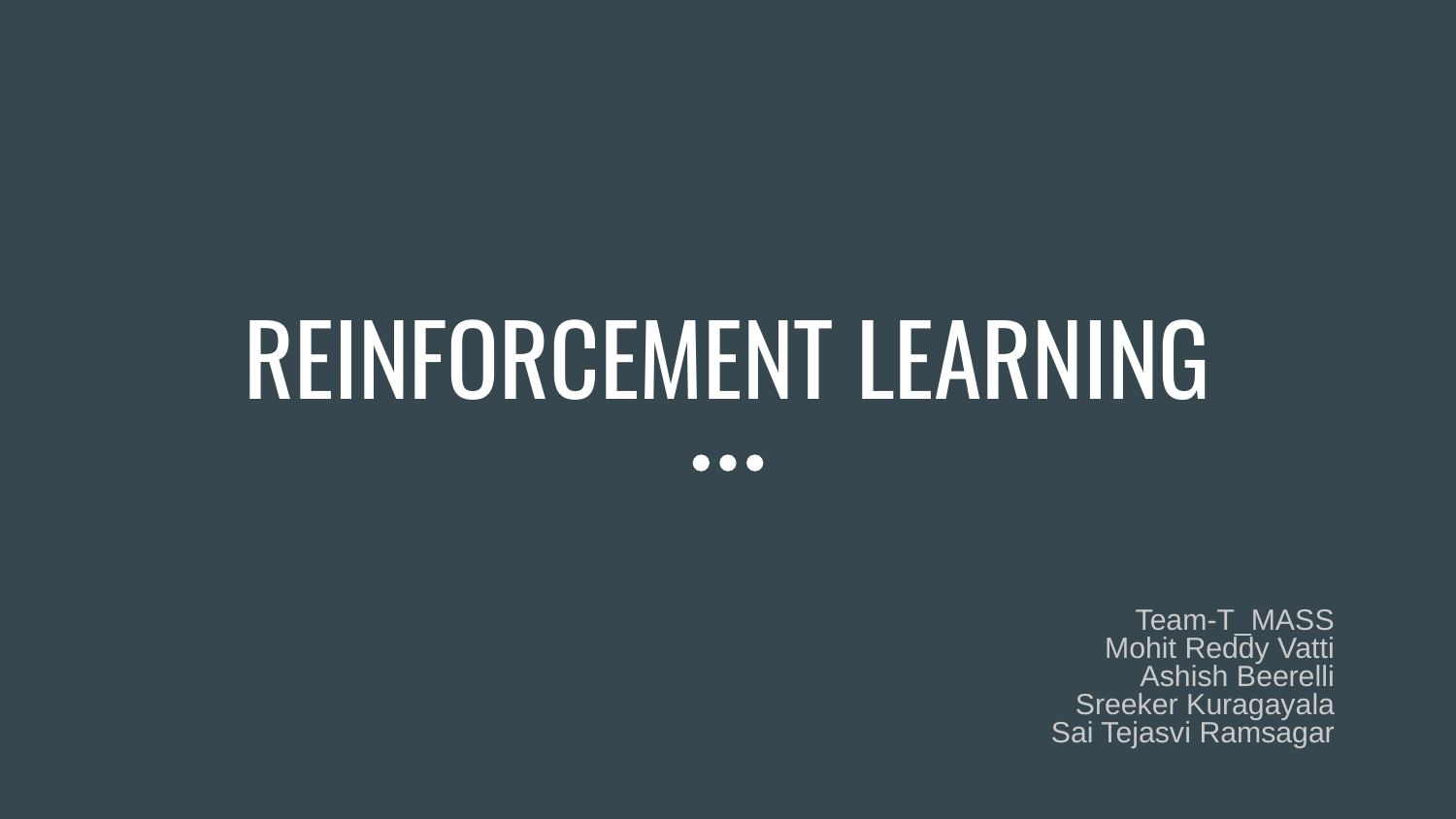

# REINFORCEMENT LEARNING
Team-T_MASS
Mohit Reddy Vatti
Ashish Beerelli
Sreeker Kuragayala
Sai Tejasvi Ramsagar